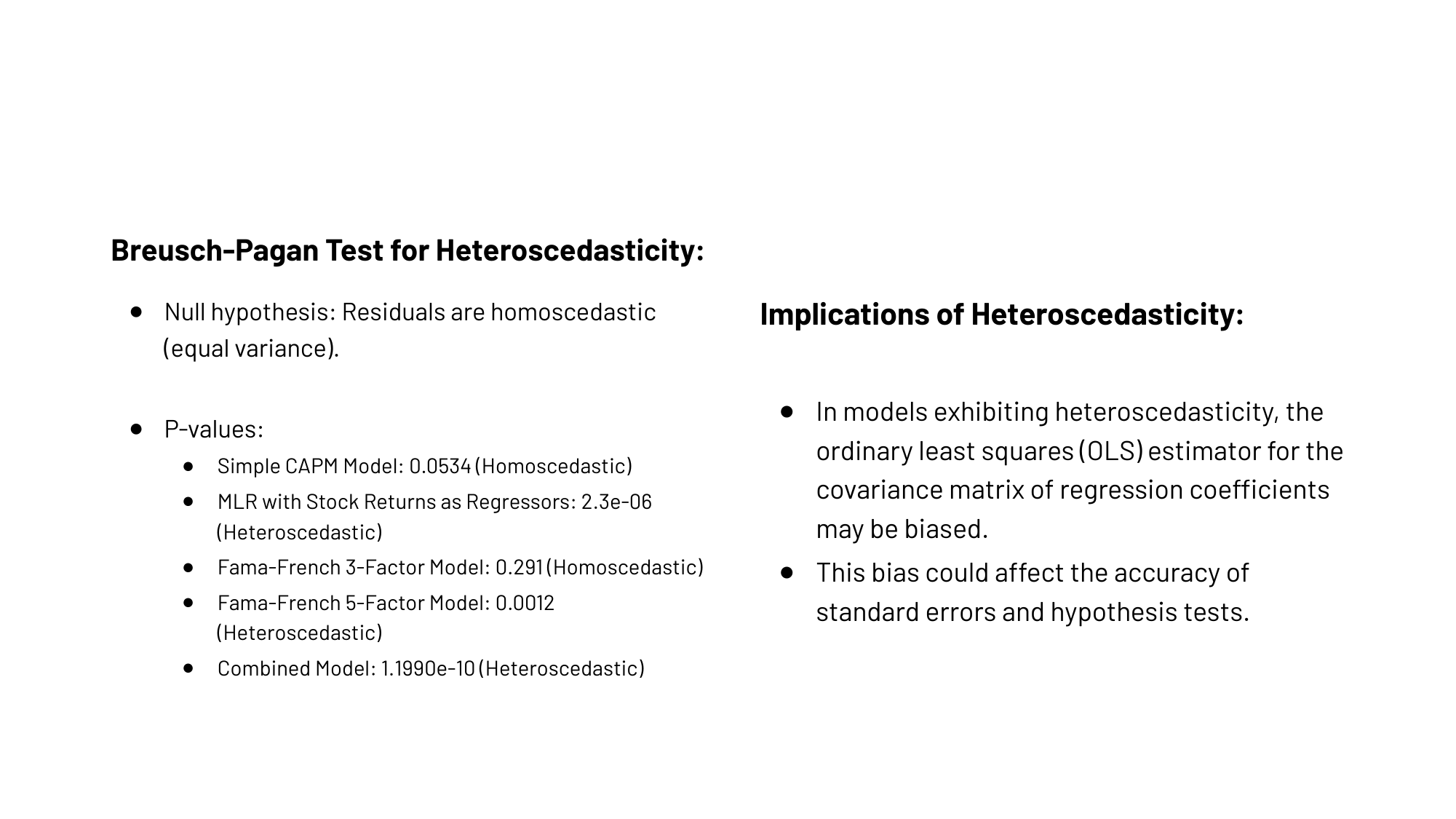

Breusch-Pagan Test for Heteroscedasticity:

Null hypothesis: Residuals are homoscedastic (equal variance).

P-values:
Simple CAPM Model: 0.0534 (Homoscedastic)
MLR with Stock Returns as Regressors: 2.3e-06 (Heteroscedastic)
Fama-French 3-Factor Model: 0.291 (Homoscedastic)
Fama-French 5-Factor Model: 0.0012 (Heteroscedastic)
Combined Model: 1.1990e-10 (Heteroscedastic)

Implications of Heteroscedasticity:

In models exhibiting heteroscedasticity, the ordinary least squares (OLS) estimator for the covariance matrix of regression coefficients may be biased.
This bias could affect the accuracy of standard errors and hypothesis tests.